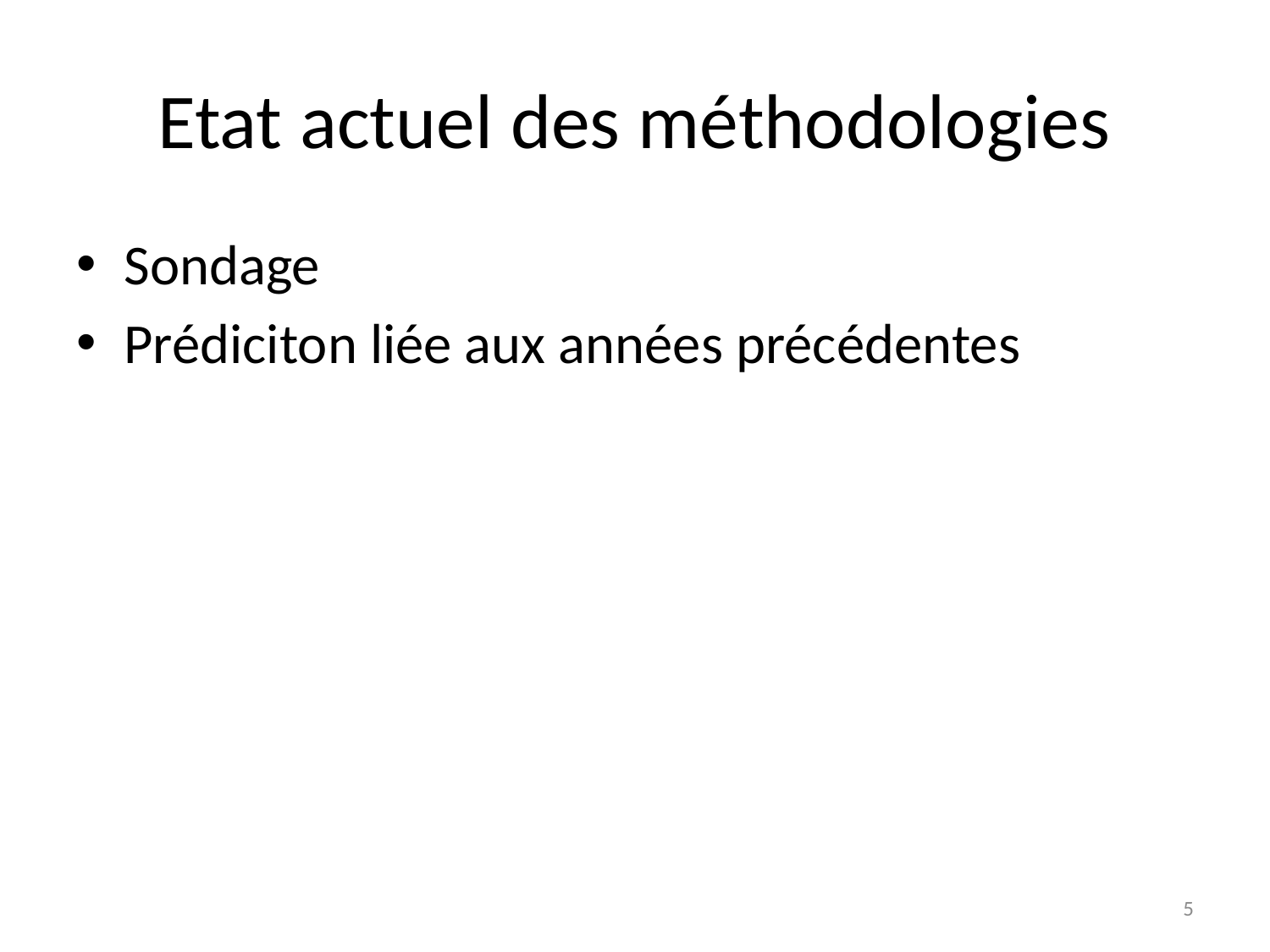

# Etat actuel des méthodologies
Sondage
Prédiciton liée aux années précédentes
5